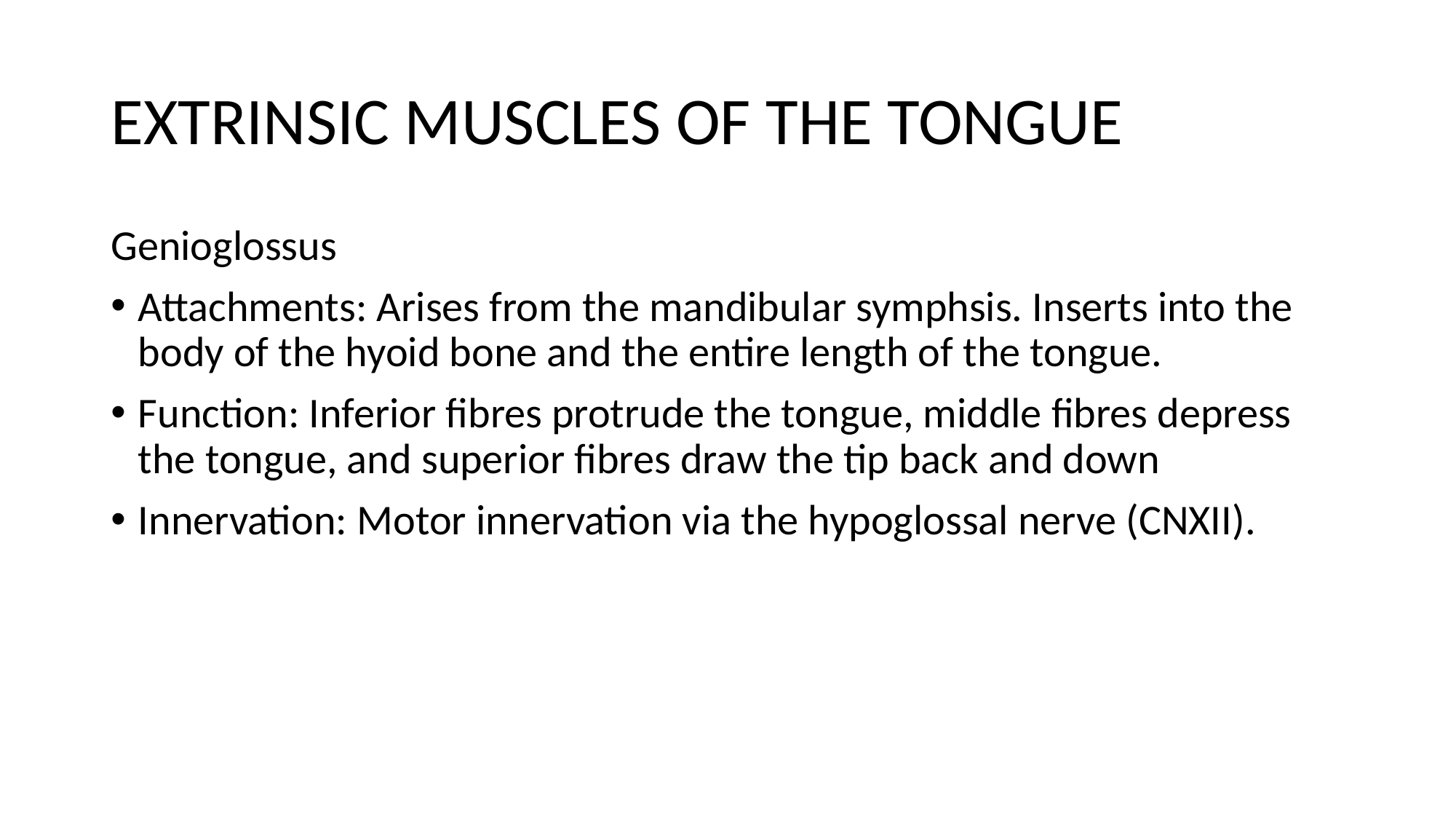

# EXTRINSIC MUSCLES OF THE TONGUE
Genioglossus
Attachments: Arises from the mandibular symphsis. Inserts into the body of the hyoid bone and the entire length of the tongue.
Function: Inferior fibres protrude the tongue, middle fibres depress the tongue, and superior fibres draw the tip back and down
Innervation: Motor innervation via the hypoglossal nerve (CNXII).